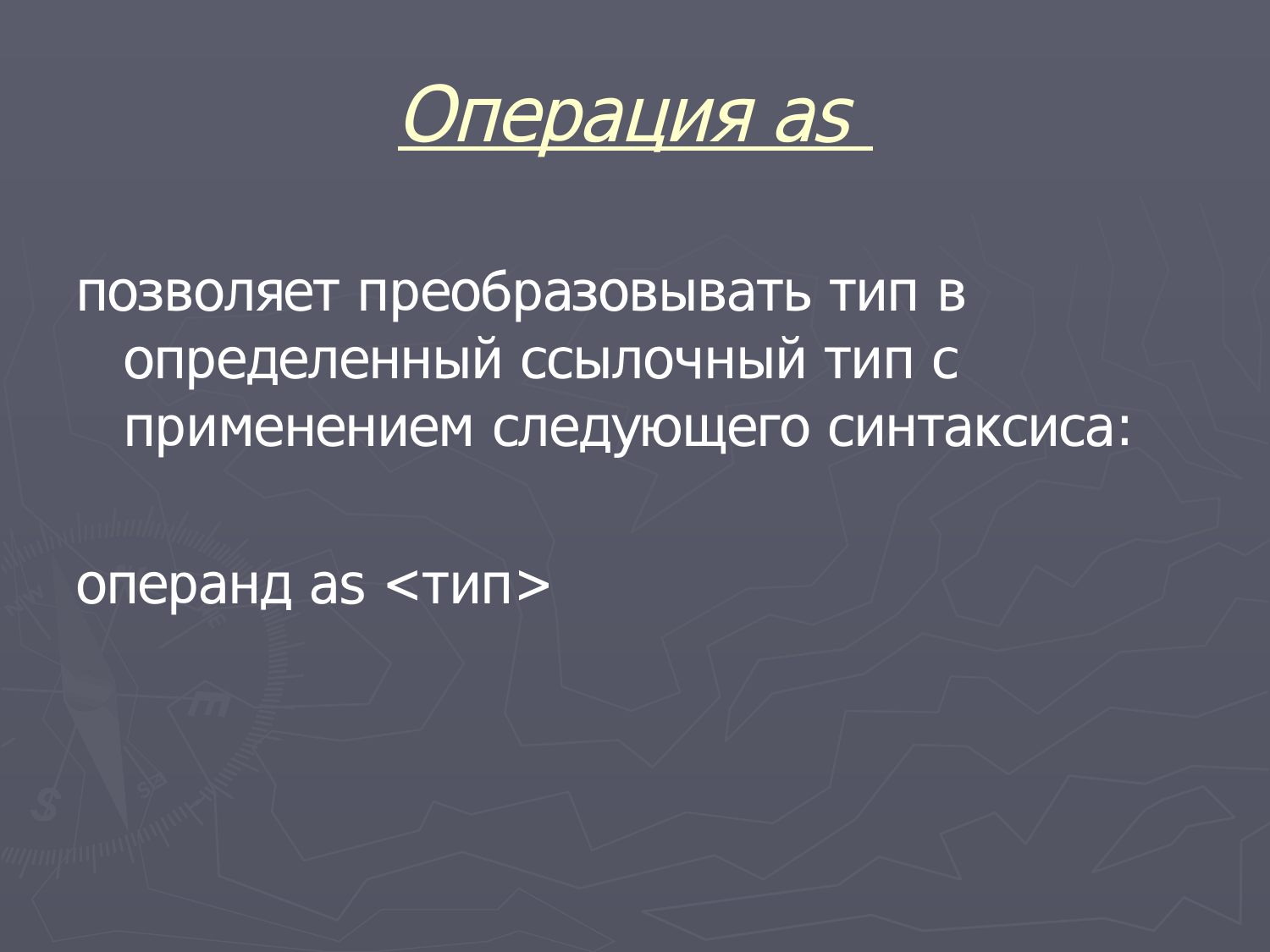

# Операция as

позволяет преобразовывать тип в определенный ссылочный тип с применением следующего синтаксиса:

операнд as <тип>